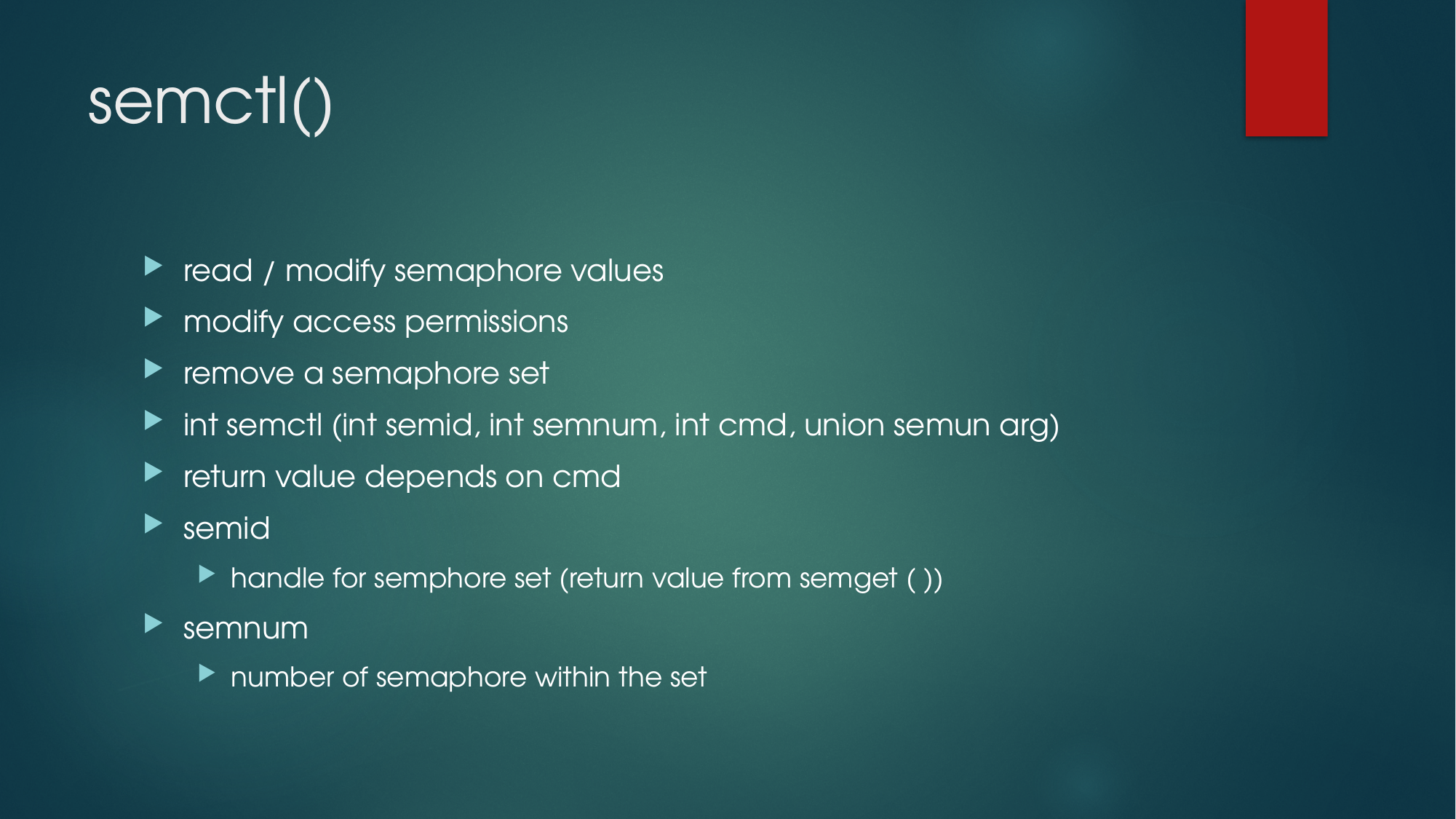

# semctl()
read / modify semaphore values
modify access permissions
remove a semaphore set
int semctl (int semid, int semnum, int cmd, union semun arg)
return value depends on cmd
semid
handle for semphore set (return value from semget ( ))
semnum
number of semaphore within the set